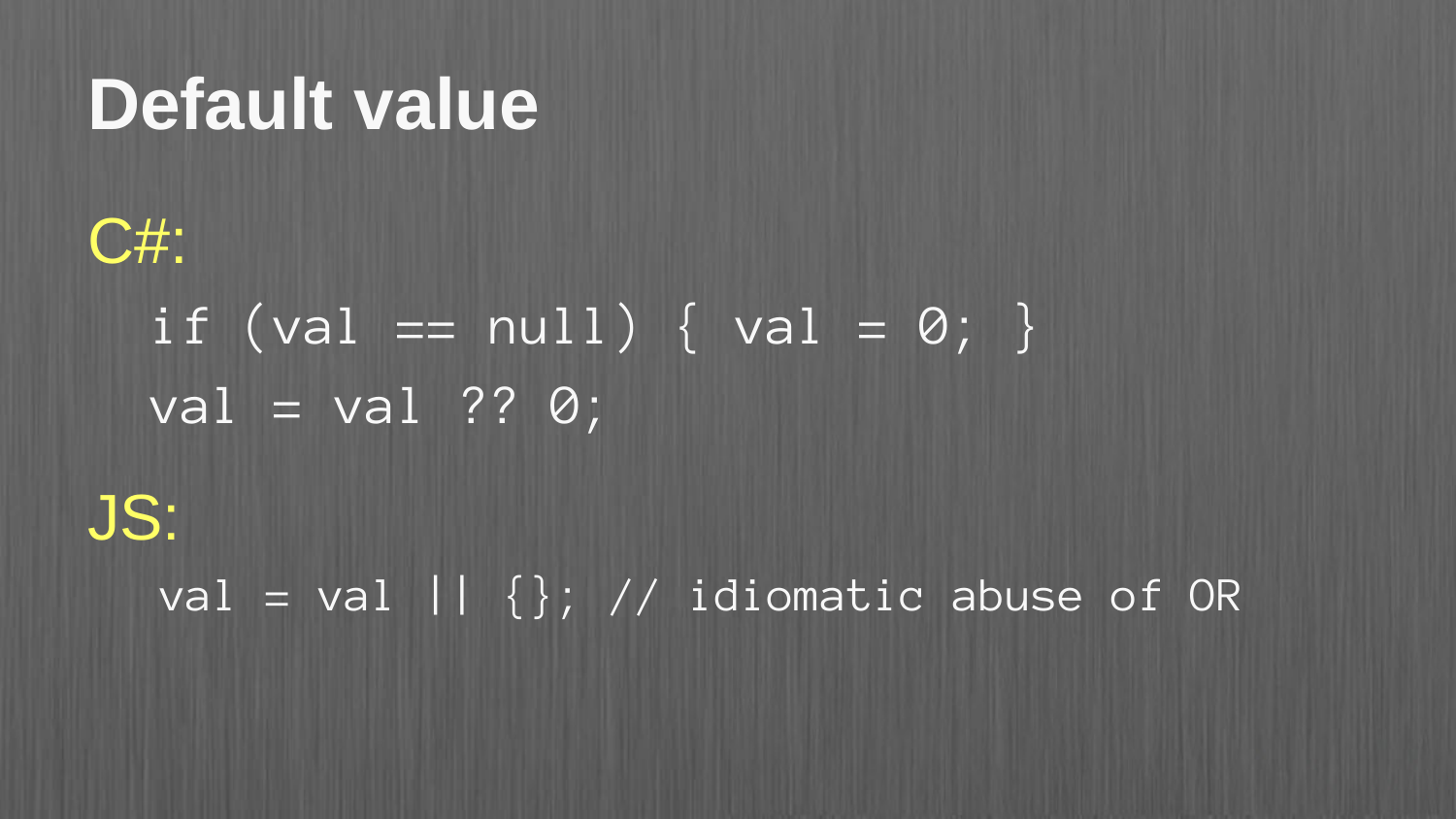

# Default value
C#:
if (val == null) { val = 0; }
val = val ?? 0;
JS:
val = val || {}; // idiomatic abuse of OR